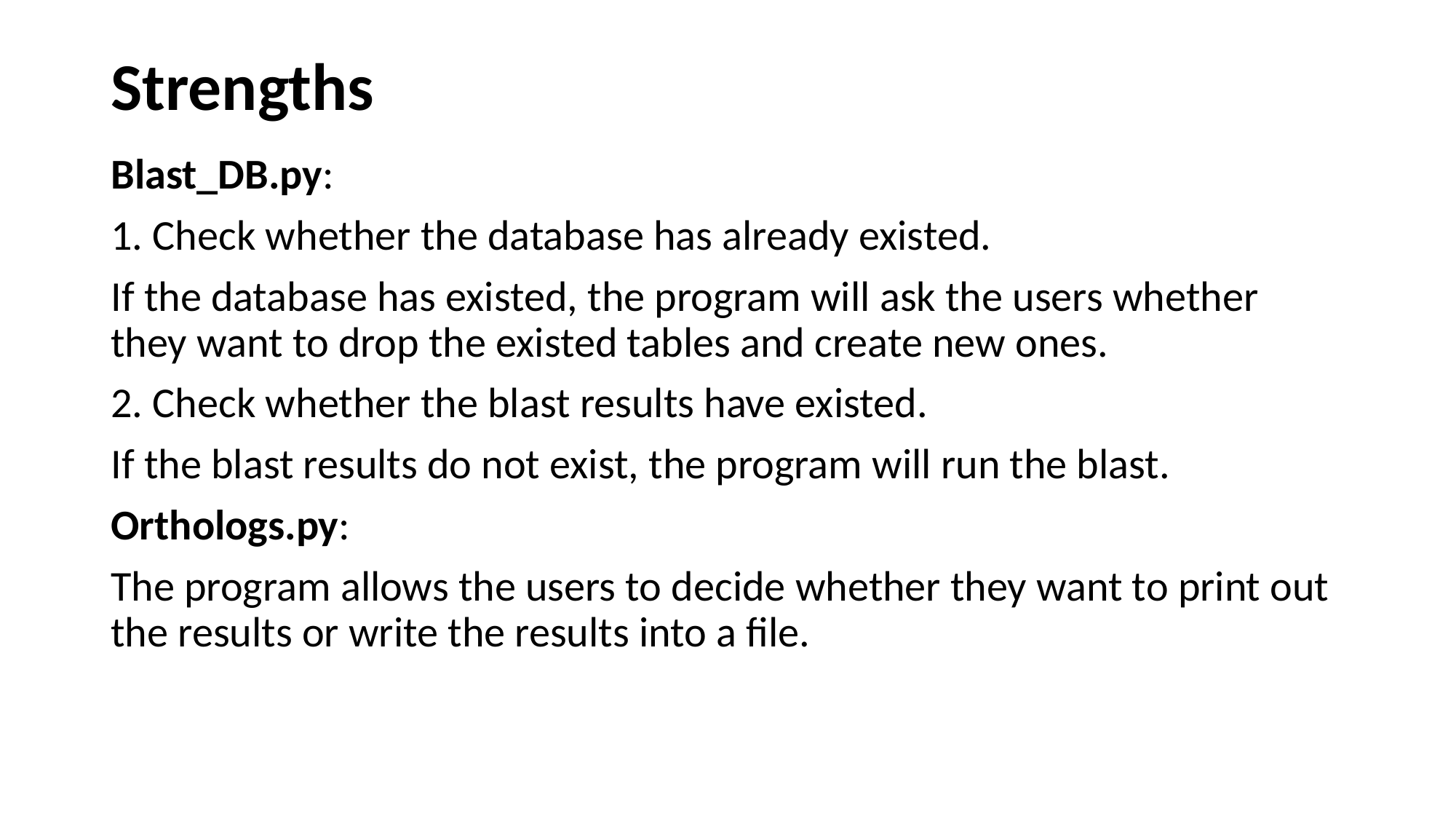

# Strengths
Blast_DB.py:
1. Check whether the database has already existed.
If the database has existed, the program will ask the users whether they want to drop the existed tables and create new ones.
2. Check whether the blast results have existed.
If the blast results do not exist, the program will run the blast.
Orthologs.py:
The program allows the users to decide whether they want to print out the results or write the results into a file.